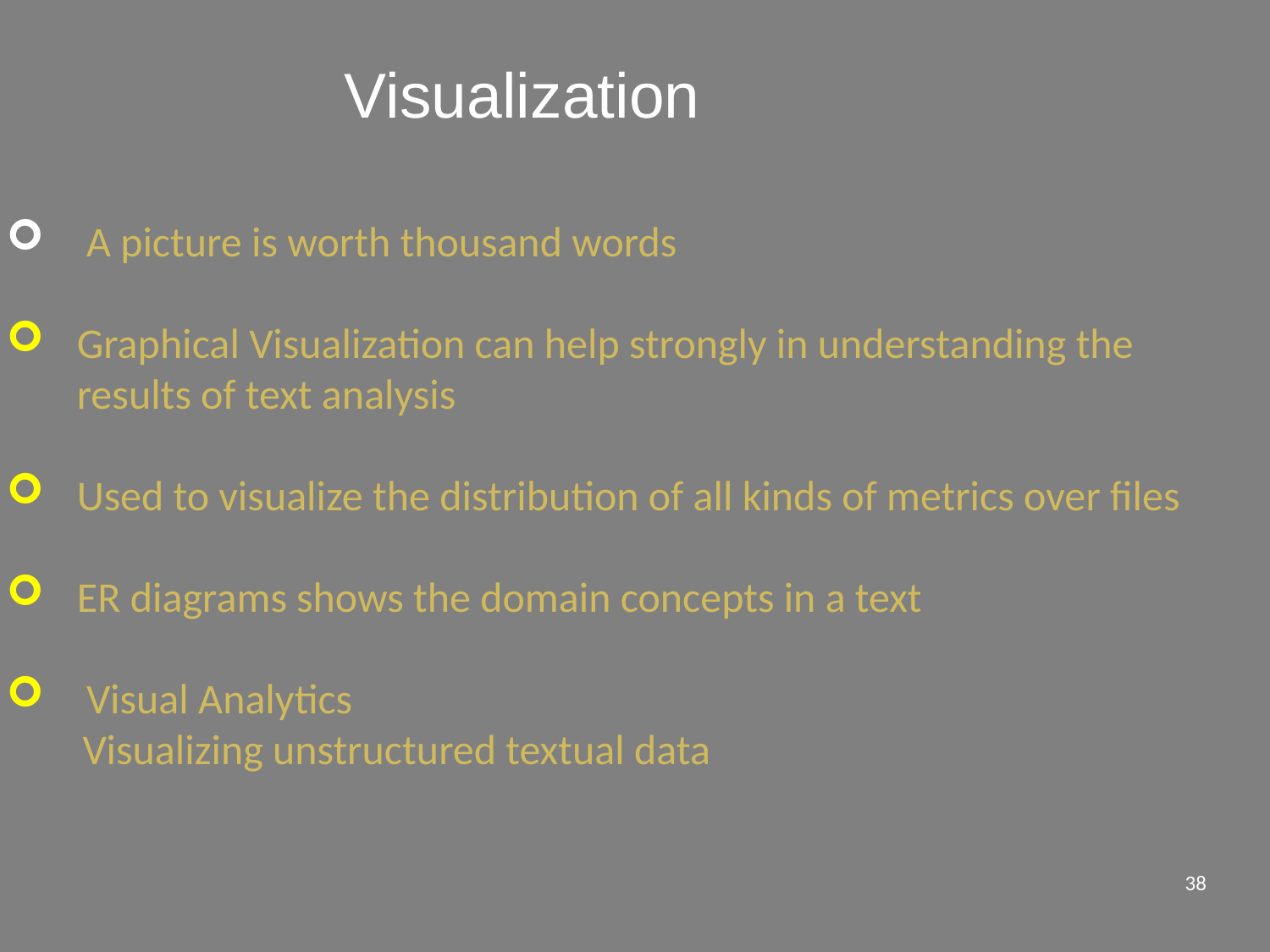

Visualization
 A picture is worth thousand words

Graphical Visualization can help strongly in understanding the results of text analysis

Used to visualize the distribution of all kinds of metrics over files

ER diagrams shows the domain concepts in a text

 Visual Analytics
        Visualizing unstructured textual data

#
38